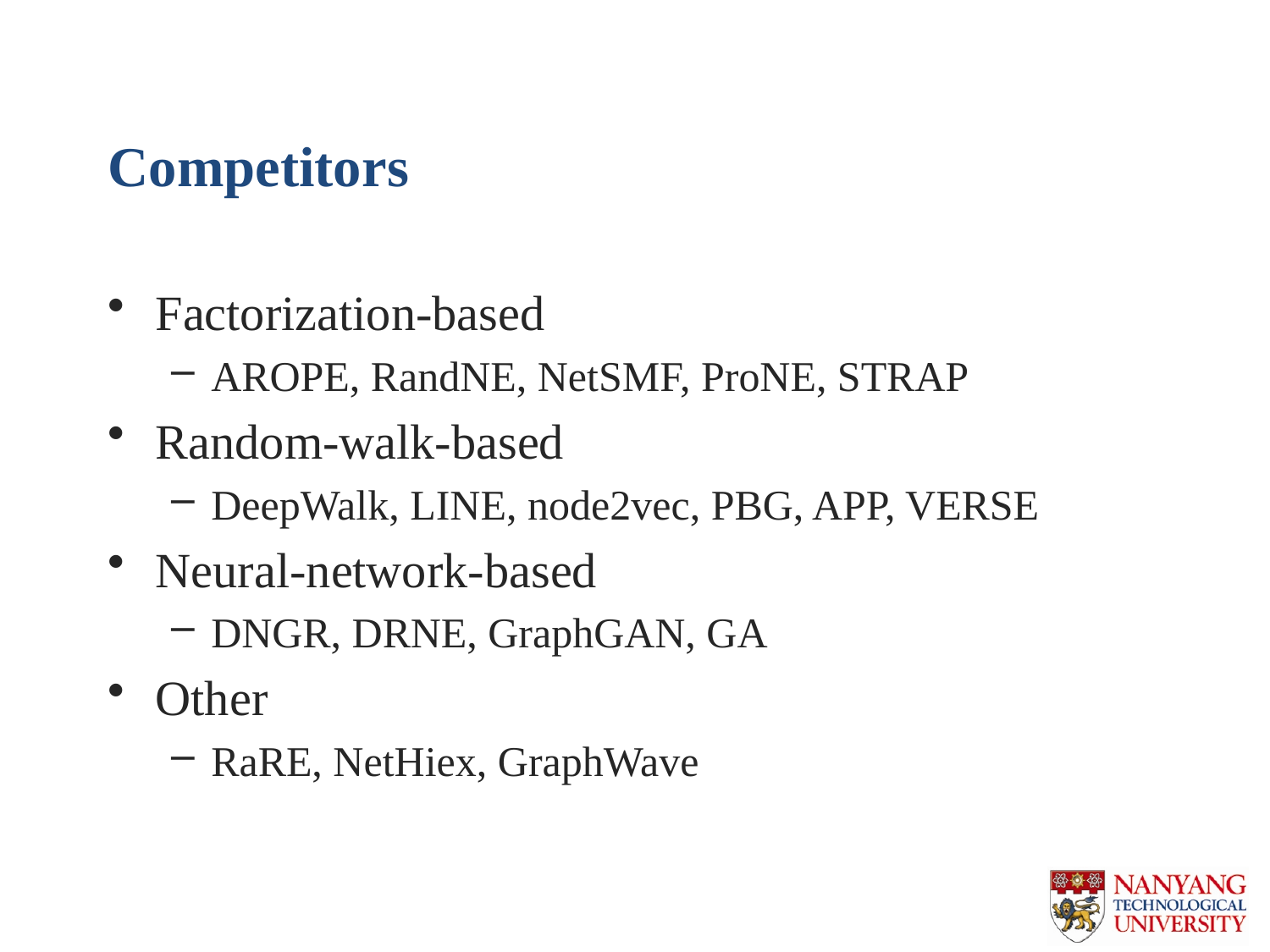

# Competitors
Factorization-based
AROPE, RandNE, NetSMF, ProNE, STRAP
Random-walk-based
DeepWalk, LINE, node2vec, PBG, APP, VERSE
Neural-network-based
DNGR, DRNE, GraphGAN, GA
Other
RaRE, NetHiex, GraphWave